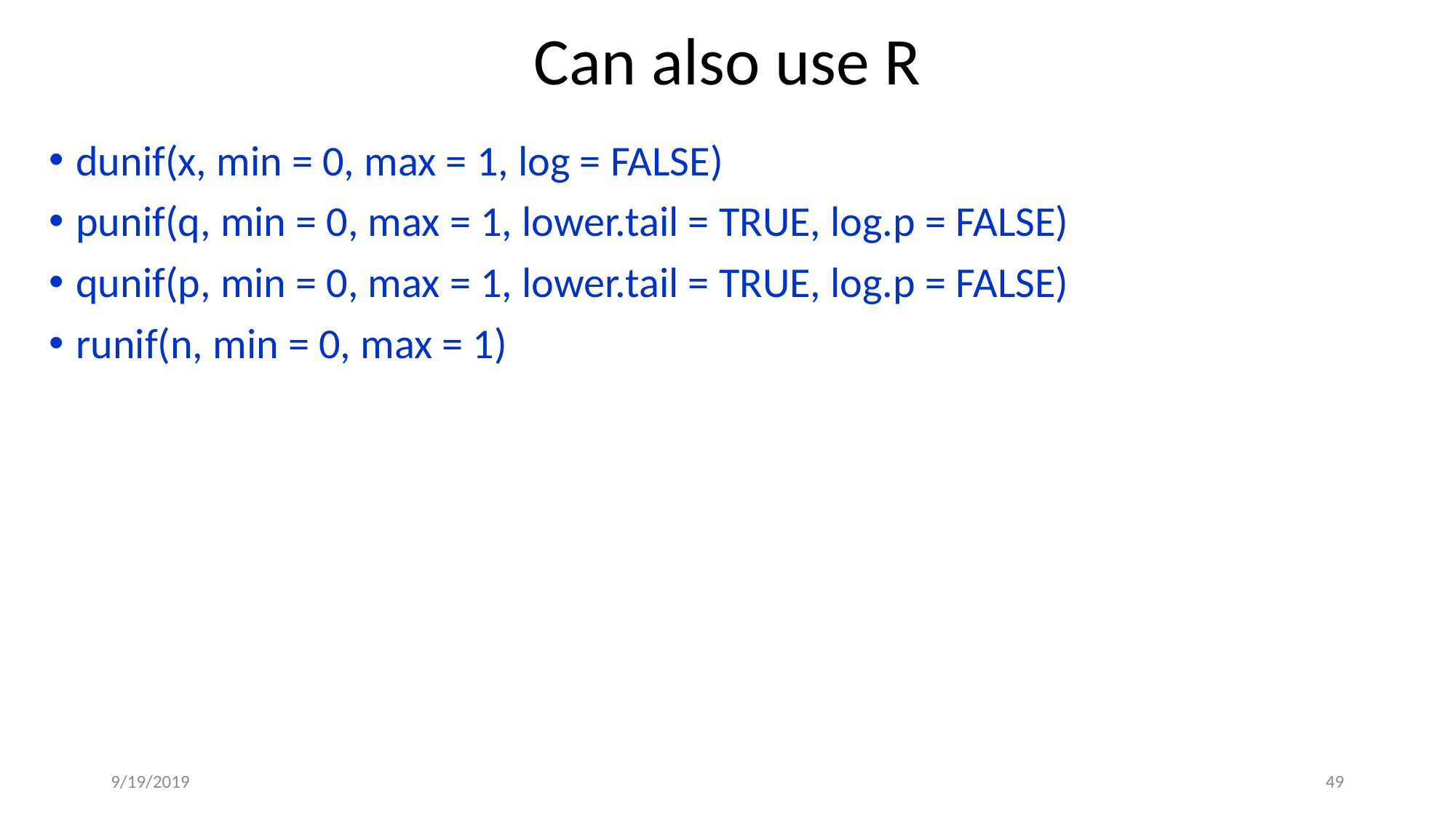

# Can also use R
dunif(x, min = 0, max = 1, log = FALSE)
punif(q, min = 0, max = 1, lower.tail = TRUE, log.p = FALSE)
qunif(p, min = 0, max = 1, lower.tail = TRUE, log.p = FALSE)
runif(n, min = 0, max = 1)
9/19/2019
49